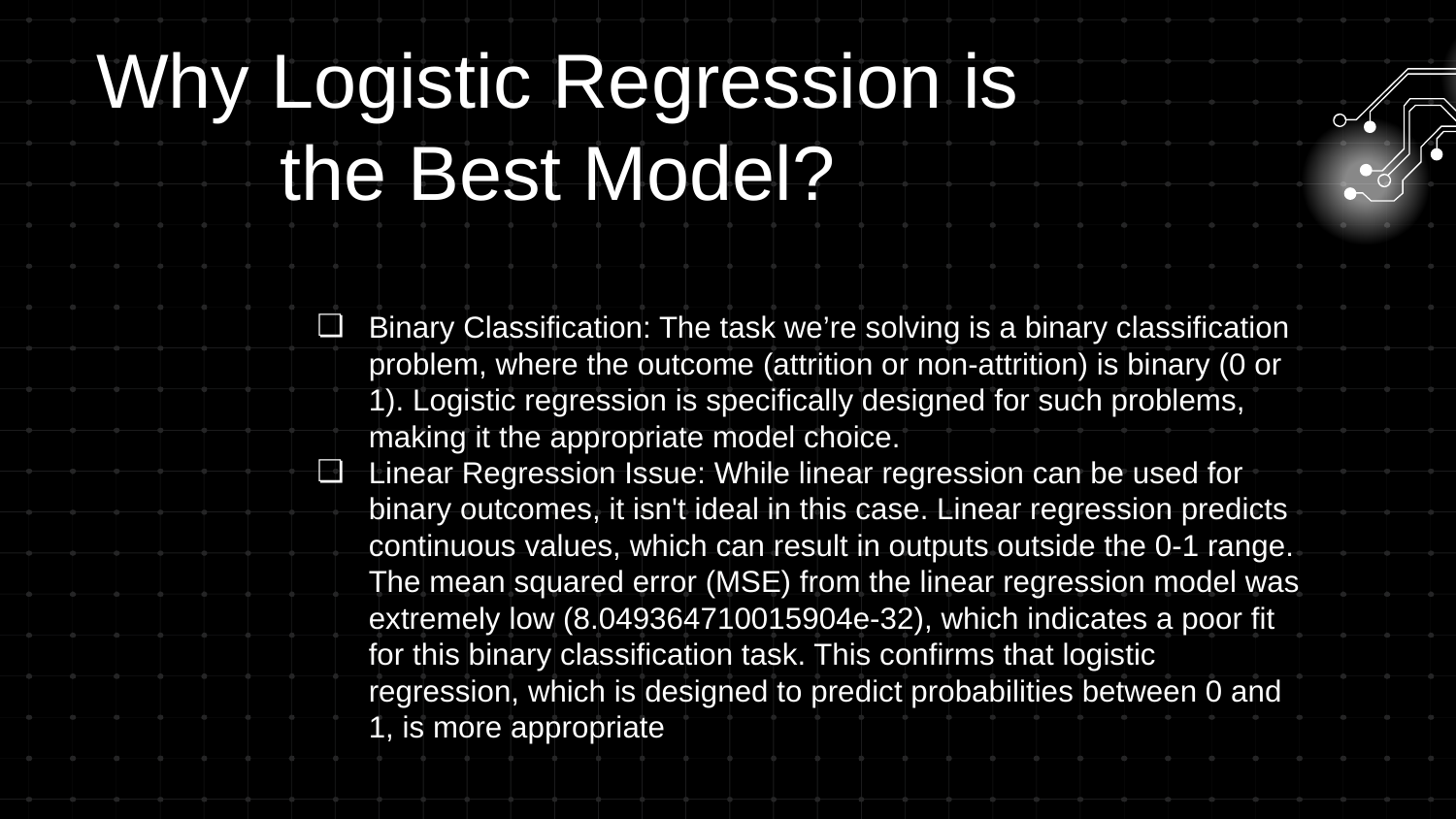

# Why Logistic Regression is the Best Model?
Binary Classification: The task we’re solving is a binary classification problem, where the outcome (attrition or non-attrition) is binary (0 or 1). Logistic regression is specifically designed for such problems, making it the appropriate model choice.
Linear Regression Issue: While linear regression can be used for binary outcomes, it isn't ideal in this case. Linear regression predicts continuous values, which can result in outputs outside the 0-1 range. The mean squared error (MSE) from the linear regression model was extremely low (8.049364710015904e-32), which indicates a poor fit for this binary classification task. This confirms that logistic regression, which is designed to predict probabilities between 0 and 1, is more appropriate